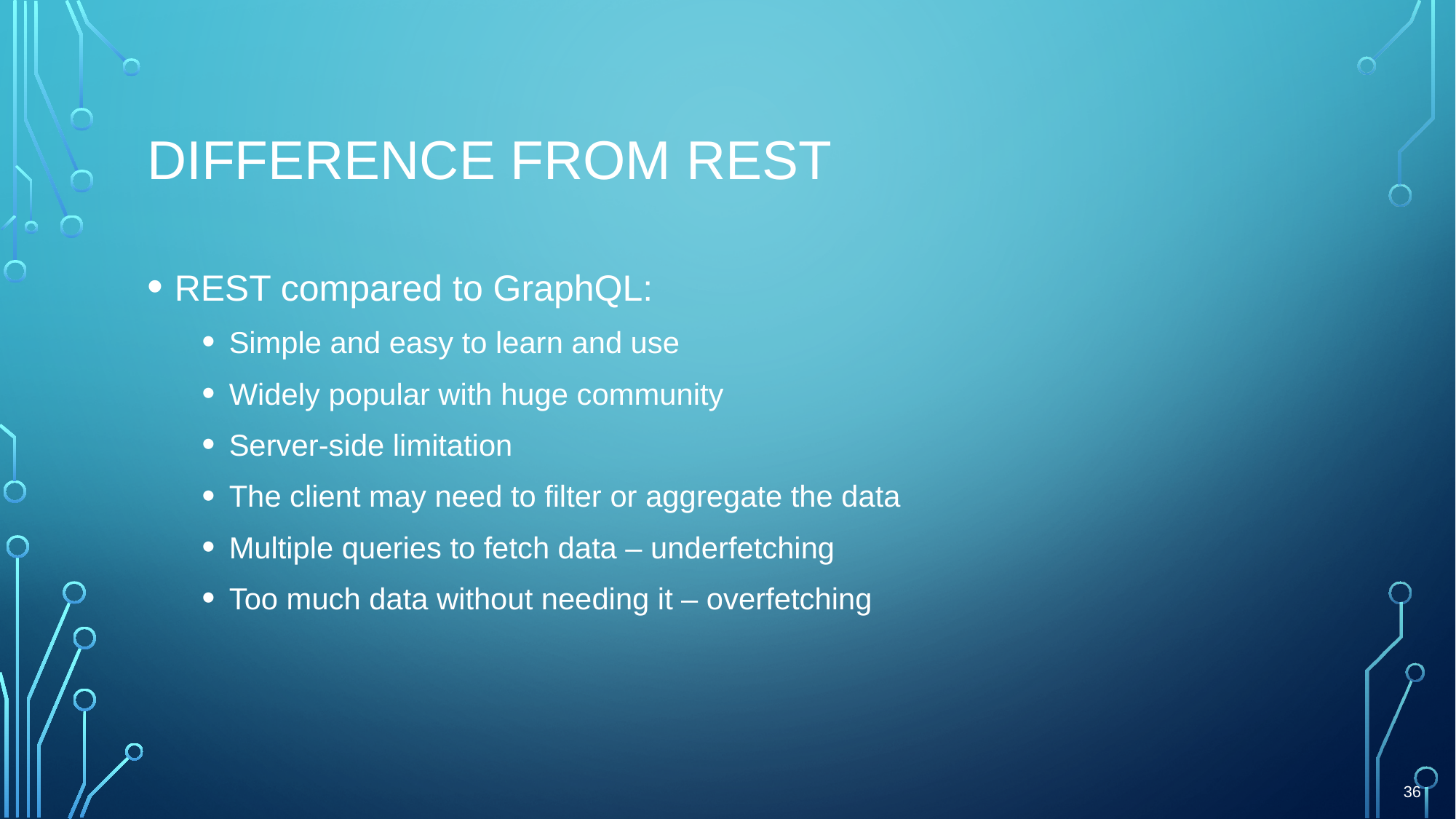

# Difference from REST
REST compared to GraphQL:
Simple and easy to learn and use
Widely popular with huge community
Server-side limitation
The client may need to filter or aggregate the data
Multiple queries to fetch data – underfetching
Too much data without needing it – overfetching

36